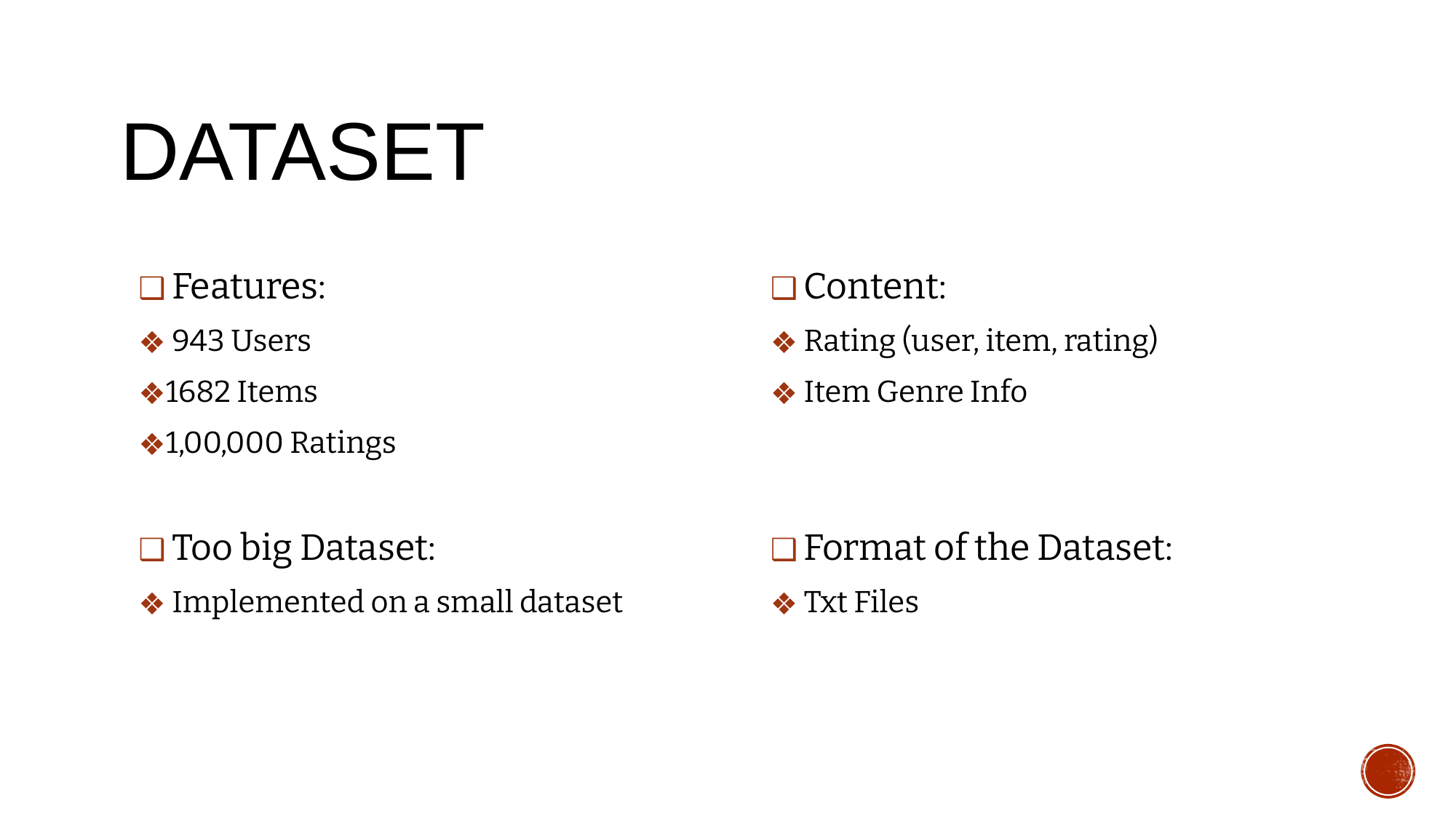

# DATASET
 Features:
 943 Users
1682 Items
1,00,000 Ratings

 Too big Dataset:
 Implemented on a small dataset

 Content:
 Rating (user, item, rating)
 Item Genre Info

 Format of the Dataset:
 Txt Files